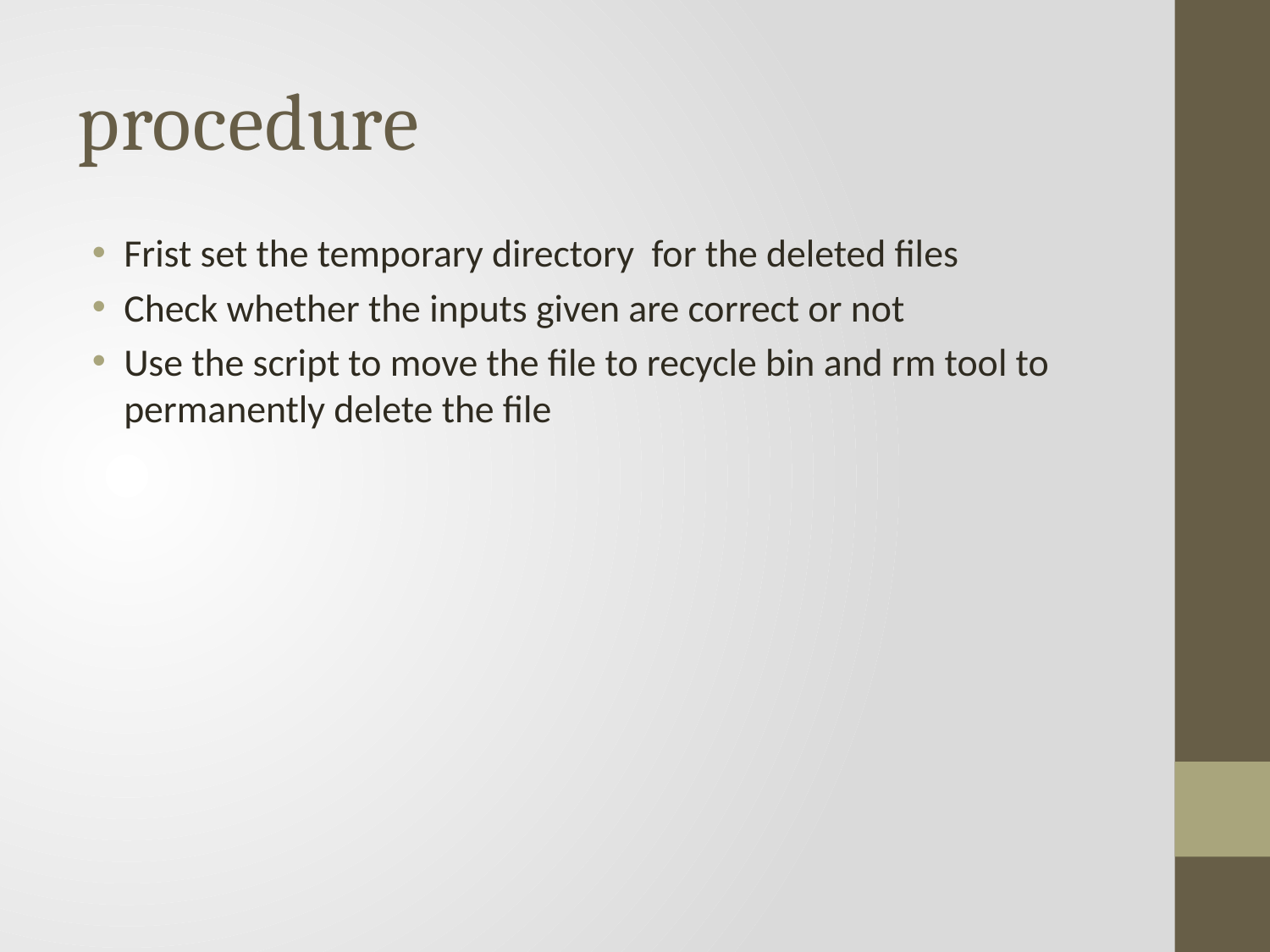

# procedure
Frist set the temporary directory  for the deleted files
Check whether the inputs given are correct or not
Use the script to move the file to recycle bin and rm tool to permanently delete the file